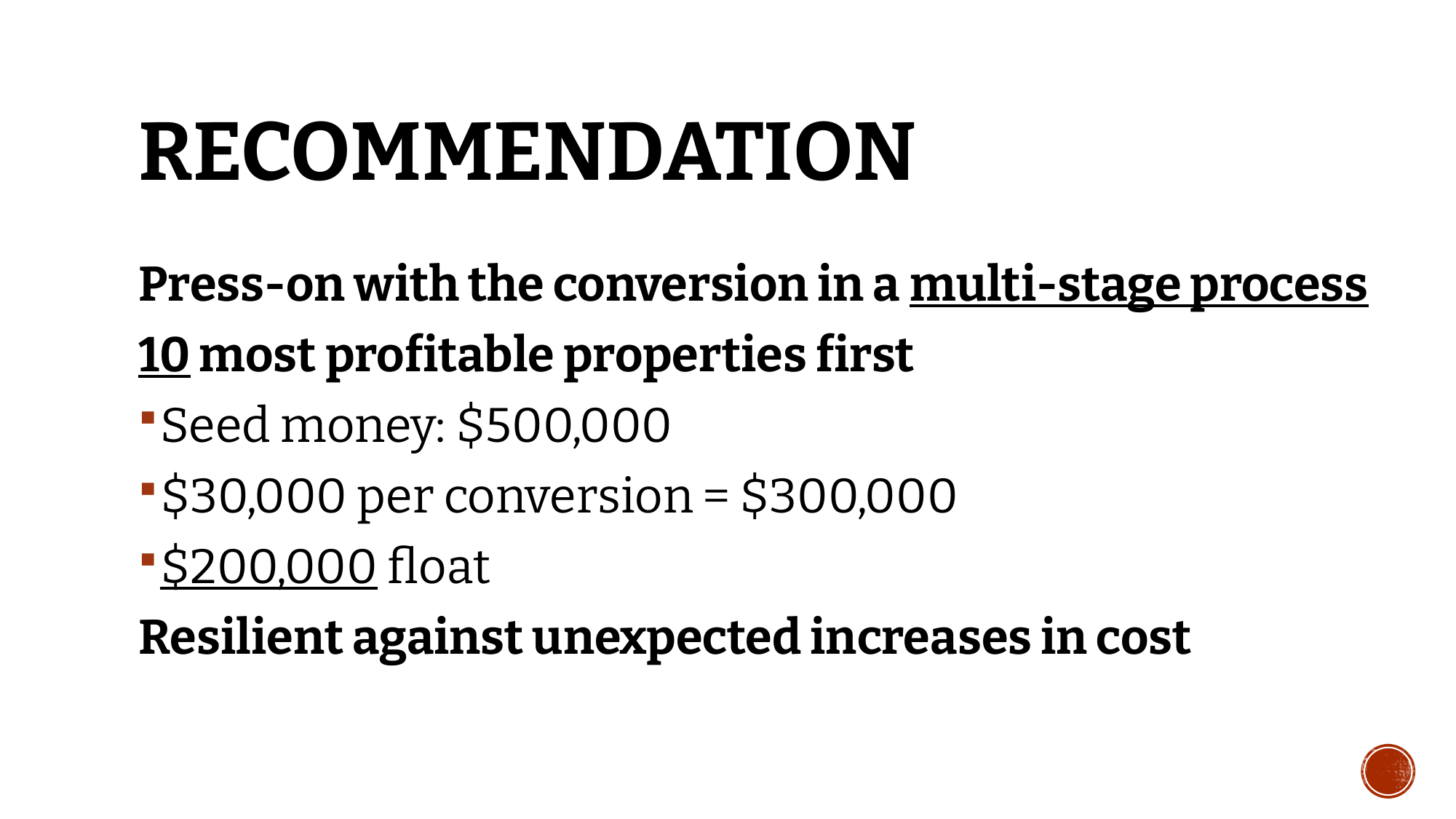

# RECOMMENDATION
Press-on with the conversion in a multi-stage process
10 most profitable properties first
Seed money: $500,000
$30,000 per conversion = $300,000
$200,000 float
Resilient against unexpected increases in cost